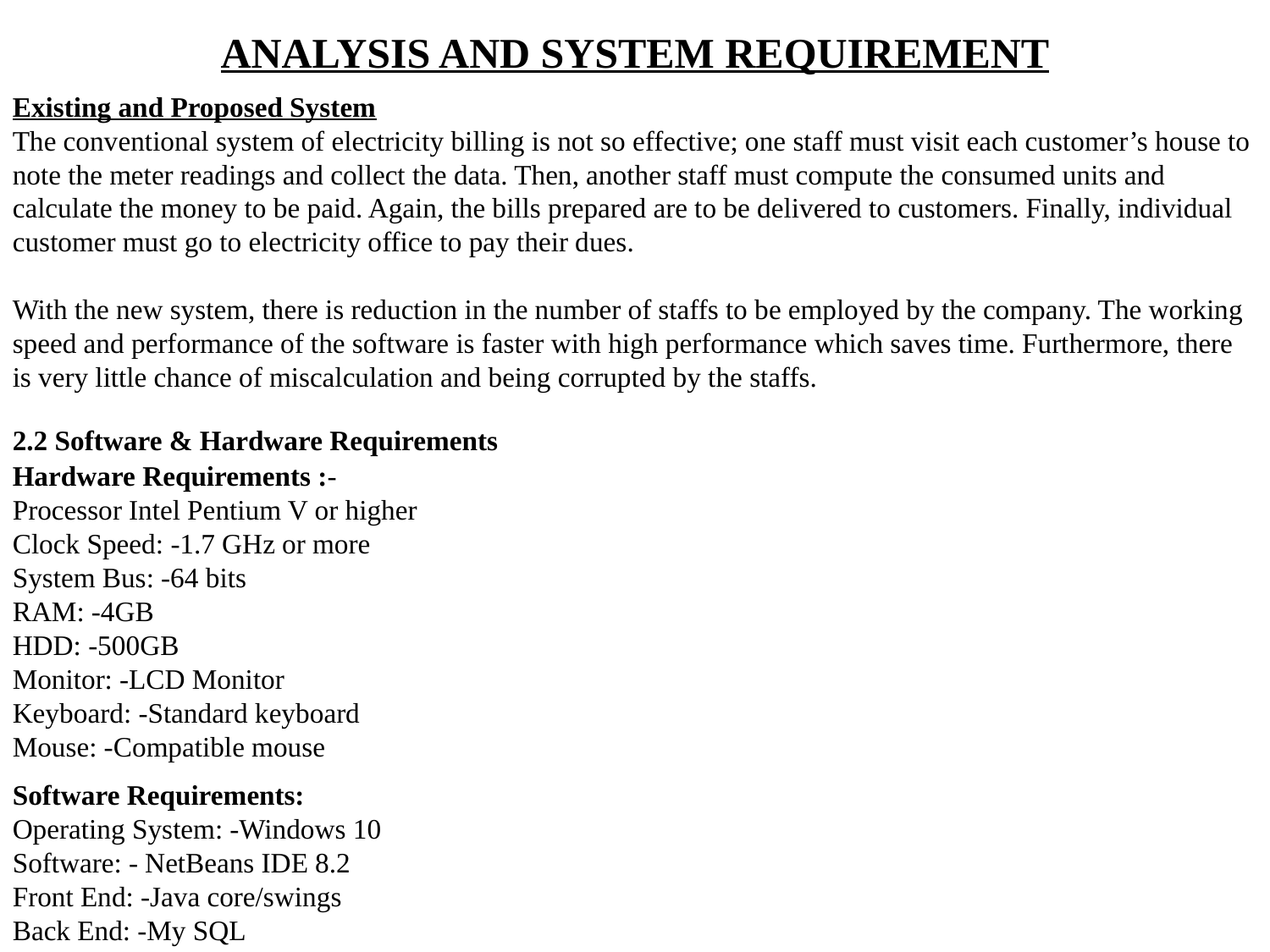

ANALYSIS AND SYSTEM REQUIREMENT

Existing and Proposed System
The conventional system of electricity billing is not so effective; one staff must visit each customer’s house to note the meter readings and collect the data. Then, another staff must compute the consumed units and calculate the money to be paid. Again, the bills prepared are to be delivered to customers. Finally, individual customer must go to electricity office to pay their dues.

With the new system, there is reduction in the number of staffs to be employed by the company. The working speed and performance of the software is faster with high performance which saves time. Furthermore, there is very little chance of miscalculation and being corrupted by the staffs.

2.2 Software & Hardware Requirements

Hardware Requirements :-
Processor Intel Pentium V or higher
Clock Speed: -1.7 GHz or more
System Bus: -64 bits
RAM: -4GB
HDD: -500GB
Monitor: -LCD Monitor
Keyboard: -Standard keyboard
Mouse: -Compatible mouse

Software Requirements:
Operating System: -Windows 10
Software: - NetBeans IDE 8.2
Front End: -Java core/swings
Back End: -My SQL